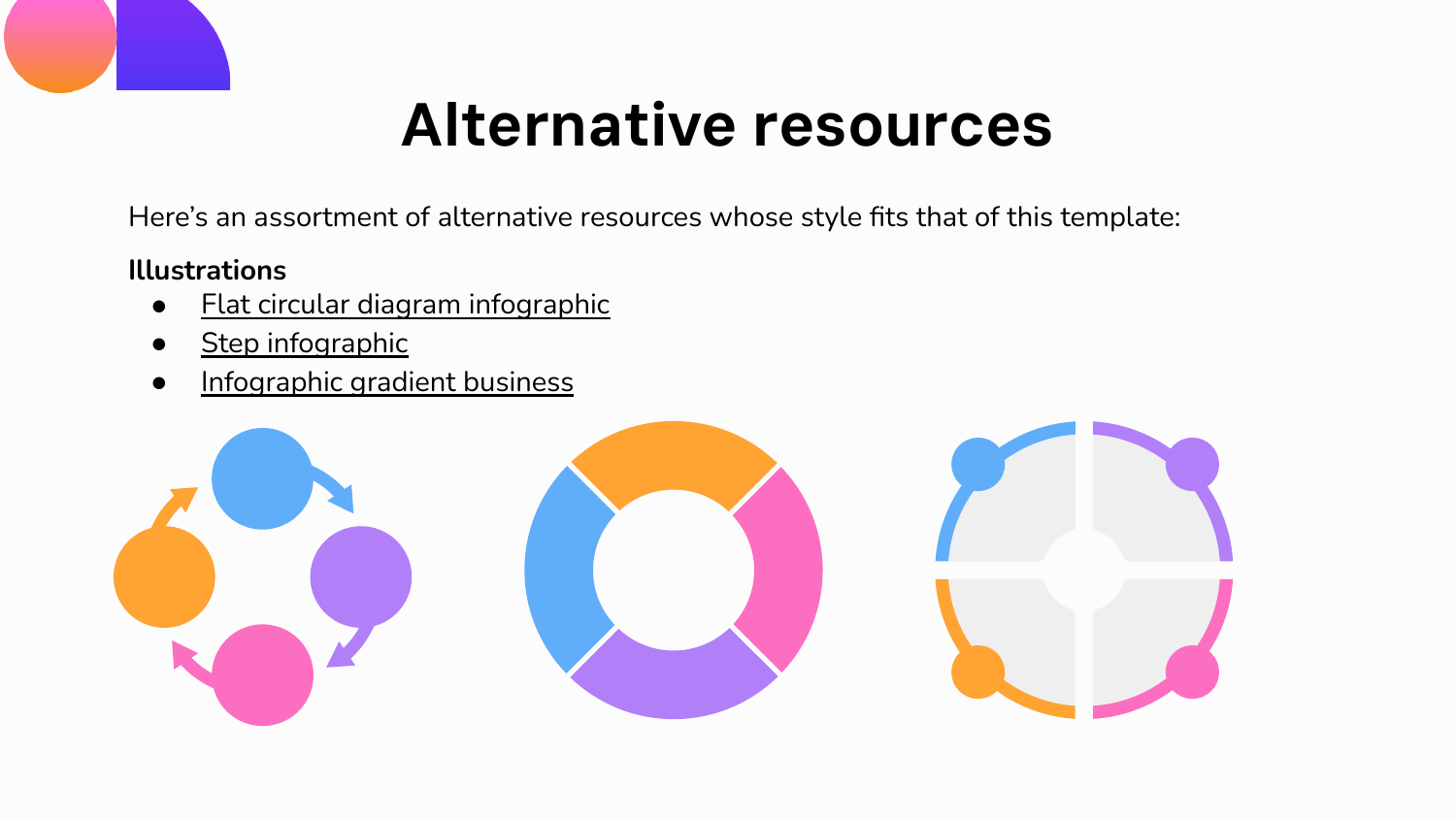

# Alternative resources
Here’s an assortment of alternative resources whose style fits that of this template:
Illustrations
Flat circular diagram infographic
Step infographic
Infographic gradient business